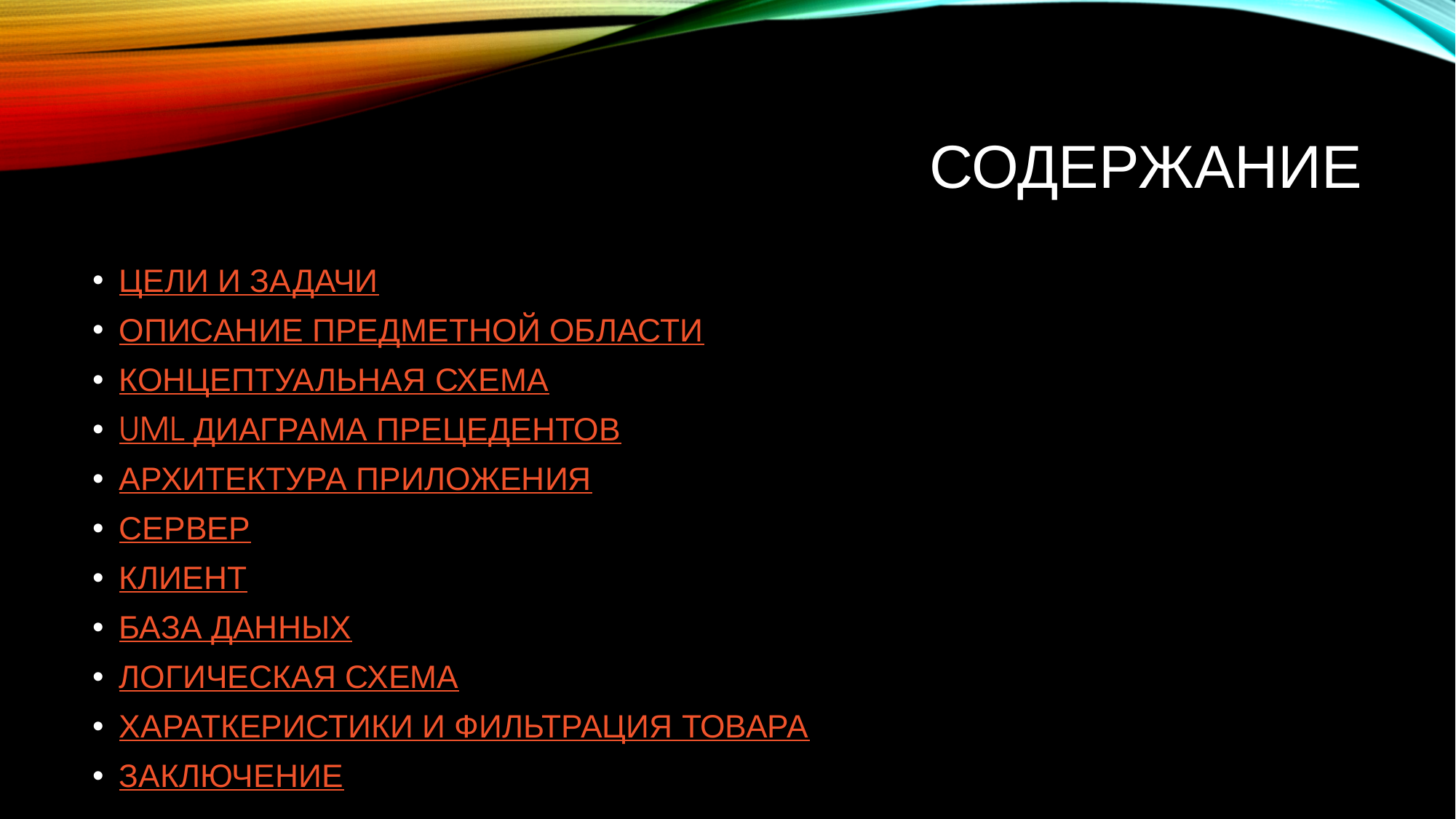

# СОДЕРЖАНИЕ
ЦЕЛИ И ЗАДАЧИ
ОПИСАНИЕ ПРЕДМЕТНОЙ ОБЛАСТИ
КОНЦЕПТУАЛЬНАЯ СХЕМА
UML ДИАГРАМА ПРЕЦЕДЕНТОВ
АРХИТЕКТУРА ПРИЛОЖЕНИЯ
СЕРВЕР
КЛИЕНТ
БАЗА ДАННЫХ
ЛОГИЧЕСКАЯ СХЕМА
ХАРАТКЕРИСТИКИ И ФИЛЬТРАЦИЯ ТОВАРА
ЗАКЛЮЧЕНИЕ